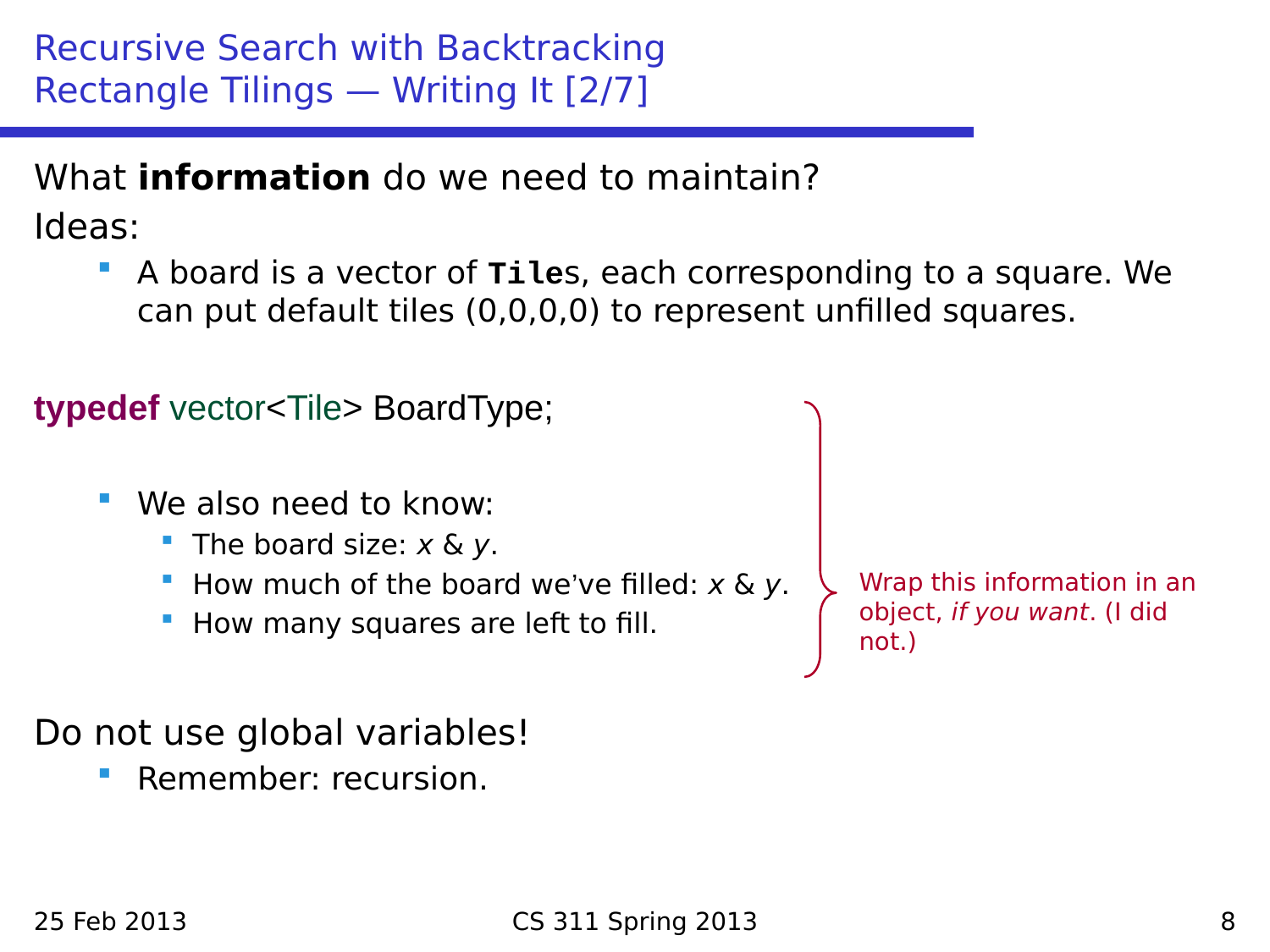

# Recursive Search with Backtracking Rectangle Tilings — Writing It [2/7]
What information do we need to maintain?
Ideas:
A board is a vector of Tiles, each corresponding to a square. We can put default tiles (0,0,0,0) to represent unfilled squares.

typedef vector<Tile> BoardType;

We also need to know:
The board size: x & y.
How much of the board we’ve filled: x & y.
How many squares are left to fill.

Do not use global variables!
Remember: recursion.

Wrap this information in an object, if you want. (I did not.)
25 Feb 2013
CS 311 Spring 2013
8